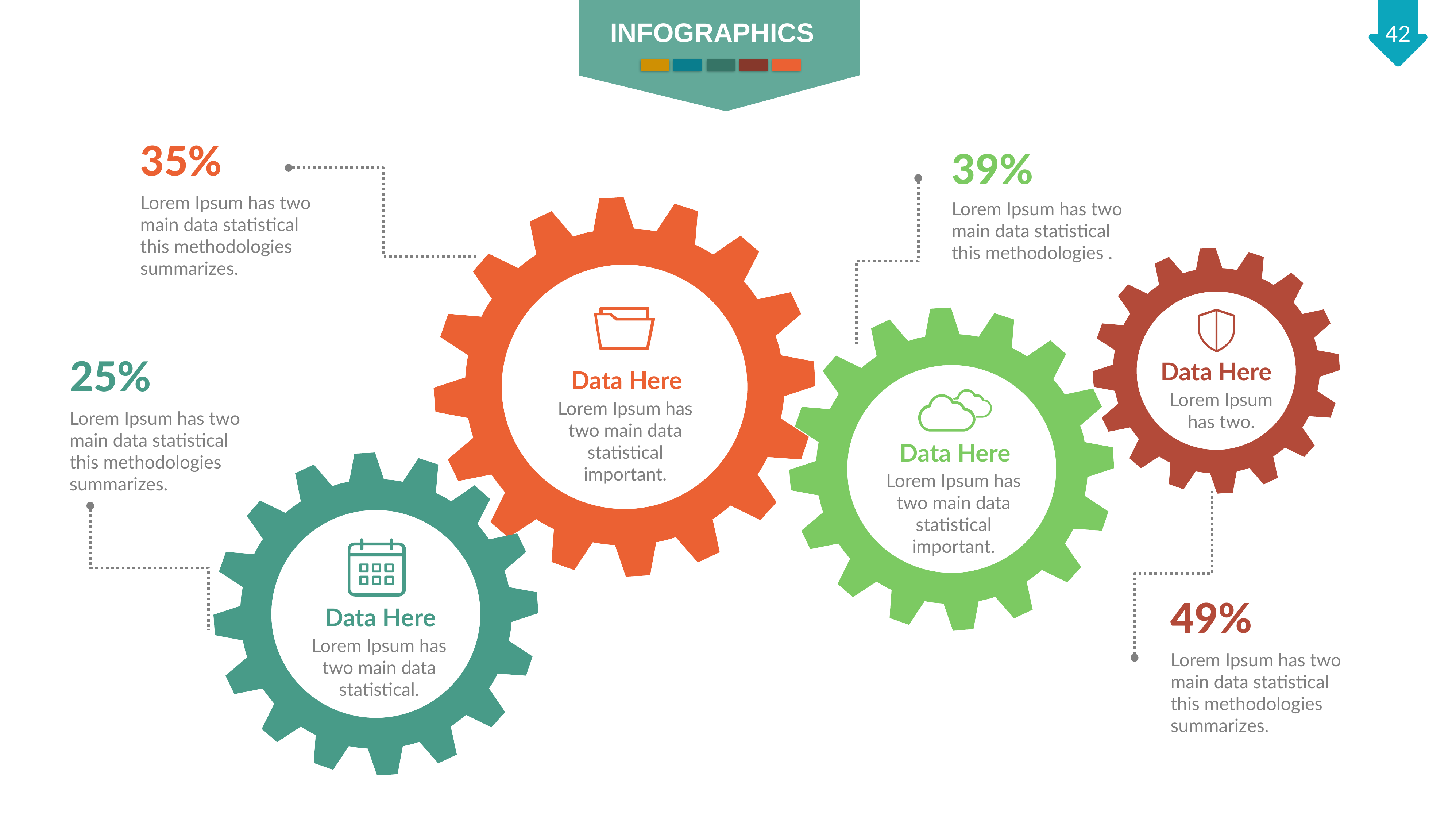

INFOGRAPHICS

35%
39%
Lorem Ipsum has two main data statistical this methodologies summarizes.
Lorem Ipsum has two main data statistical this methodologies .

Data Here
Lorem Ipsum has two main data statistical important.

Data Here
Lorem Ipsum has two.

Data Here
Lorem Ipsum has two main data statistical important.
25%
Lorem Ipsum has two main data statistical this methodologies summarizes.

Data Here
Lorem Ipsum has two main data statistical.
49%
Lorem Ipsum has two main data statistical this methodologies summarizes.